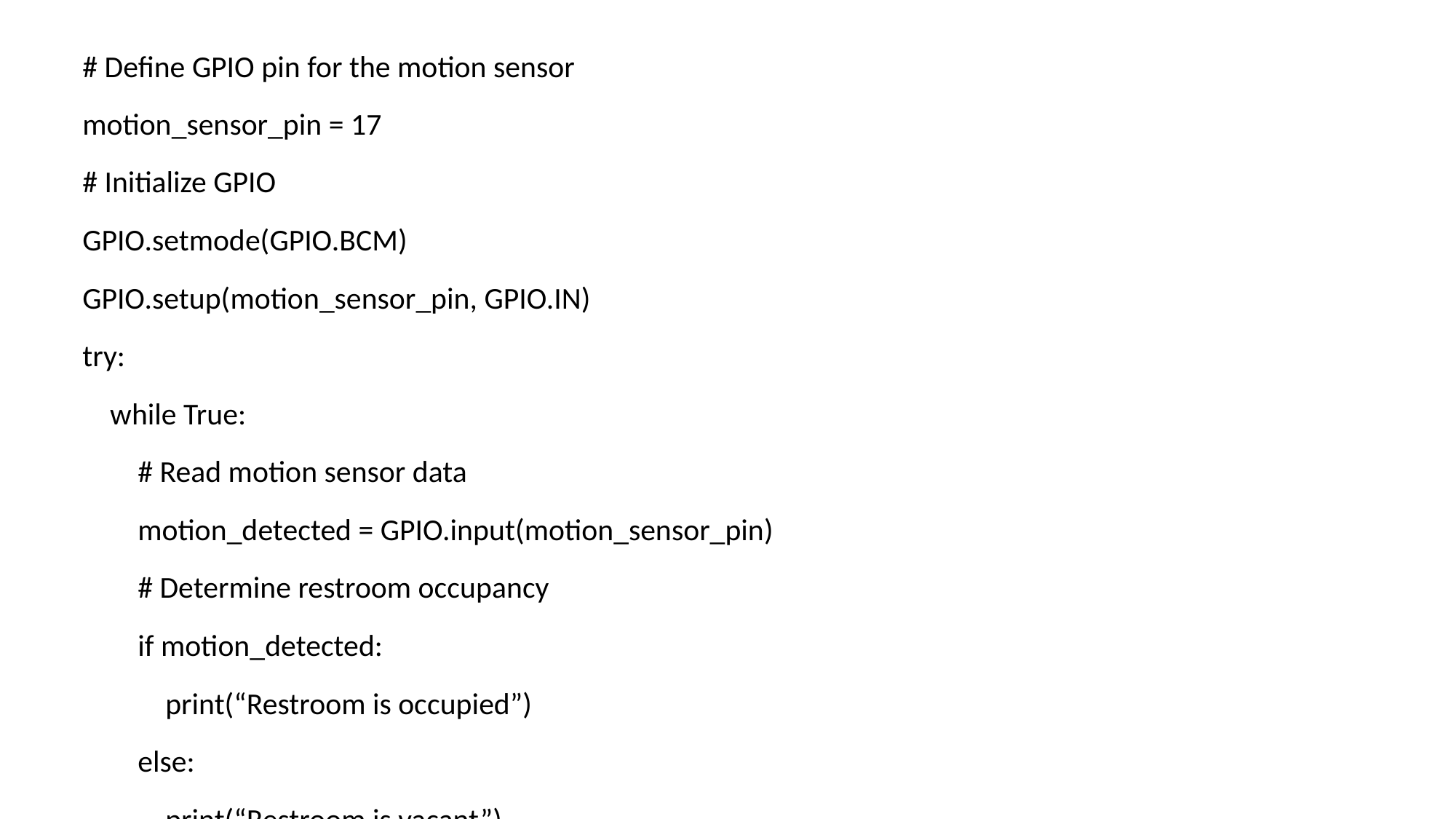

# Define GPIO pin for the motion sensor
motion_sensor_pin = 17
# Initialize GPIO
GPIO.setmode(GPIO.BCM)
GPIO.setup(motion_sensor_pin, GPIO.IN)
try:
    while True:
        # Read motion sensor data
        motion_detected = GPIO.input(motion_sensor_pin)
        # Determine restroom occupancy
        if motion_detected:
            print(“Restroom is occupied”)
        else:
            print(“Restroom is vacant”)
        time.sleep(1)  # Check the sensor every second
except KeyboardInterrupt:
    print(“Exiting…”)
finally:
    GPIO.cleanup()